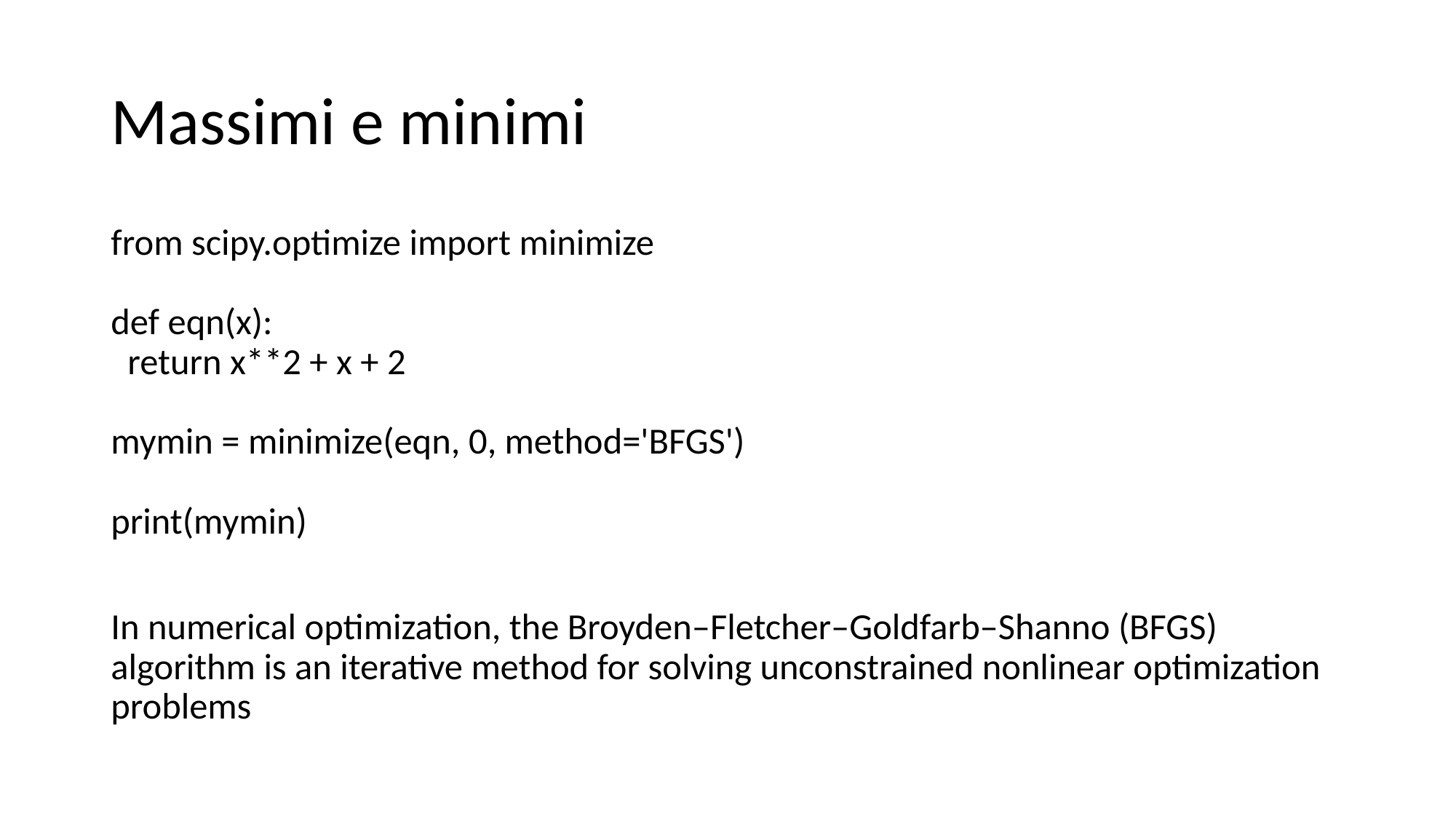

# Massimi e minimi
from scipy.optimize import minimize
def eqn(x):
  return x**2 + x + 2
mymin = minimize(eqn, 0, method='BFGS')
print(mymin)

In numerical optimization, the Broyden–Fletcher–Goldfarb–Shanno (BFGS) algorithm is an iterative method for solving unconstrained nonlinear optimization problems